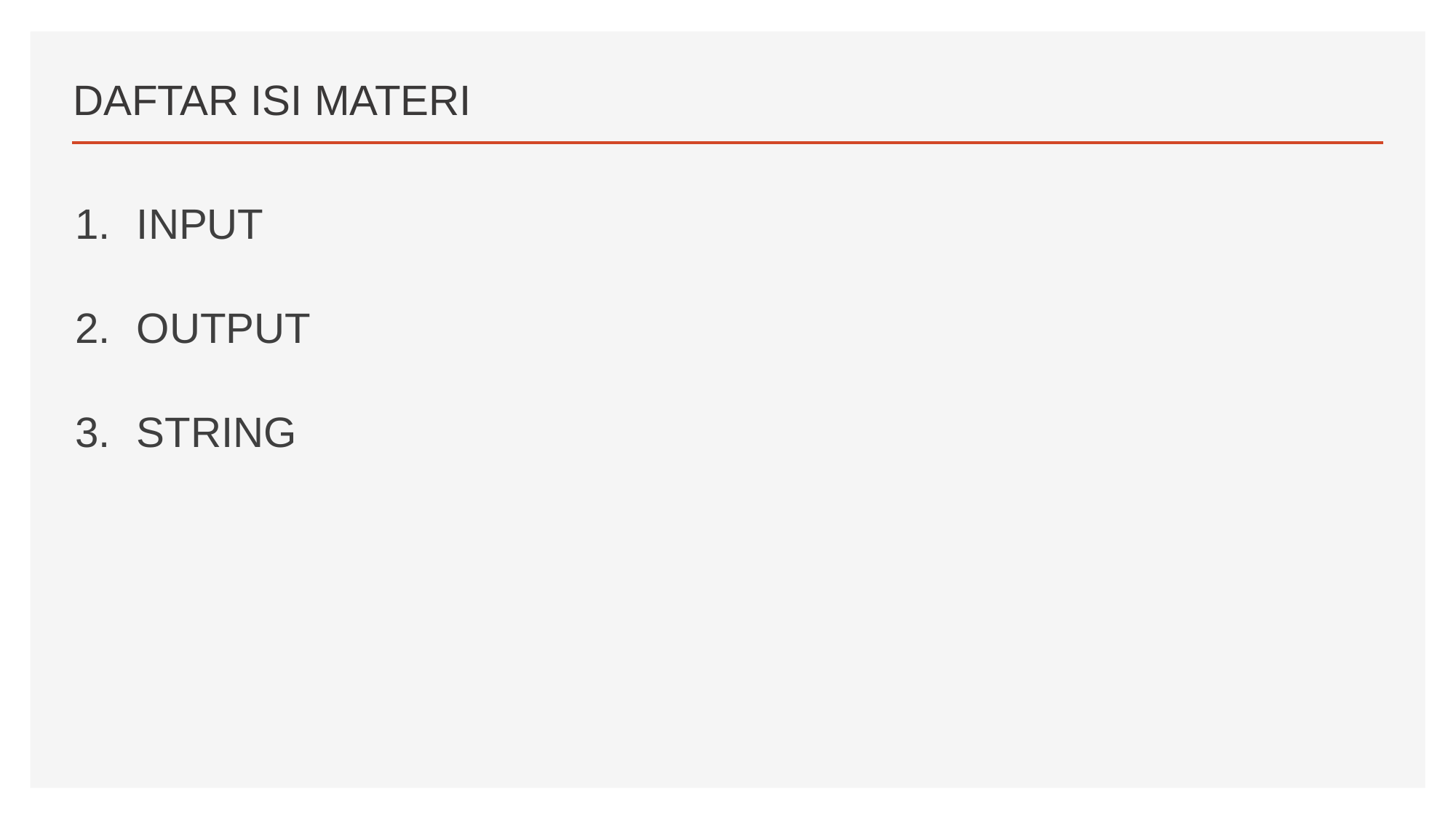

# DAFTAR ISI MATERI
INPUT
OUTPUT
STRING